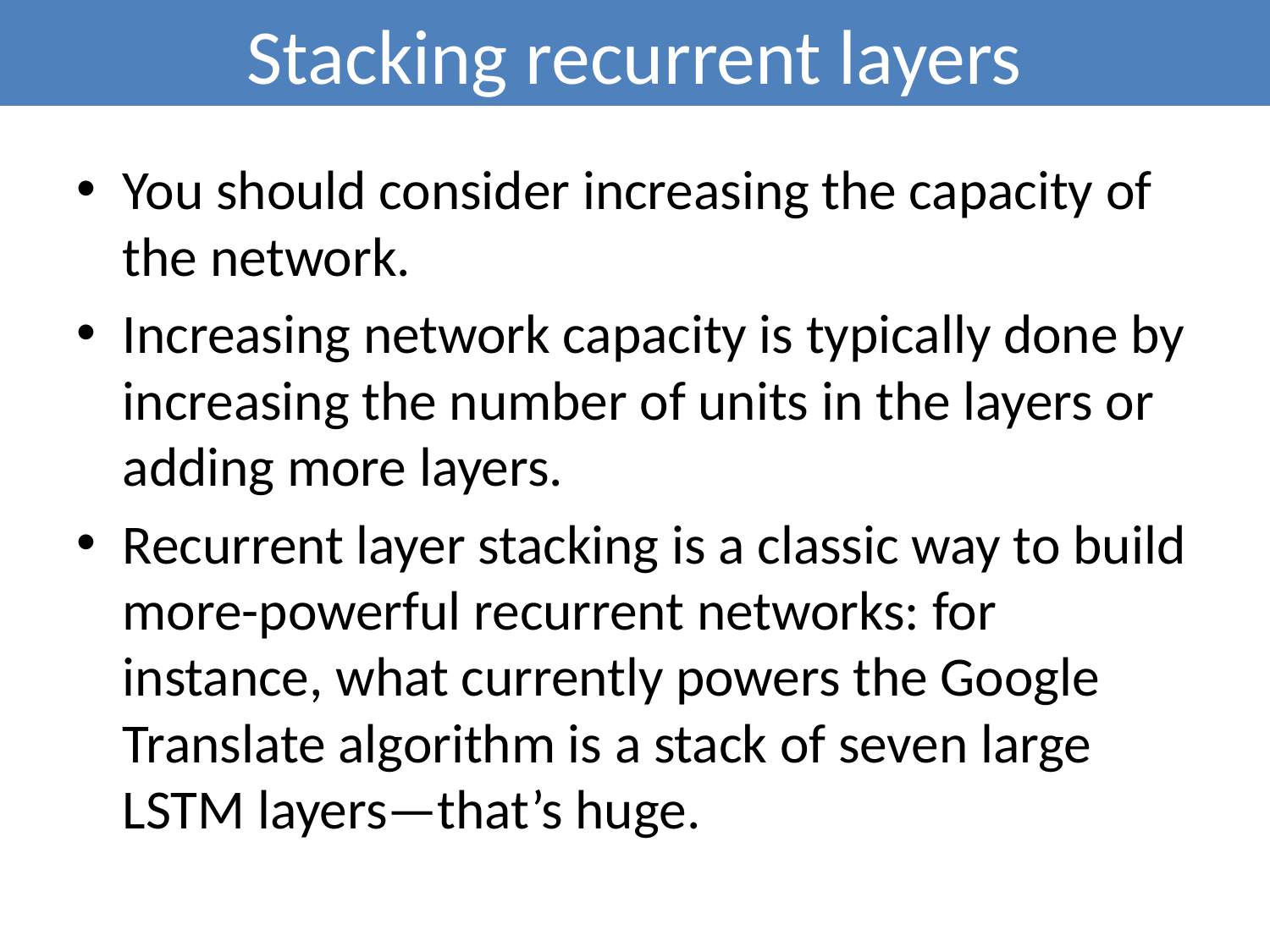

# Stacking recurrent layers
You should consider increasing the capacity of the network.
Increasing network capacity is typically done by increasing the number of units in the layers or adding more layers.
Recurrent layer stacking is a classic way to build more-powerful recurrent networks: for instance, what currently powers the Google Translate algorithm is a stack of seven large LSTM layers—that’s huge.